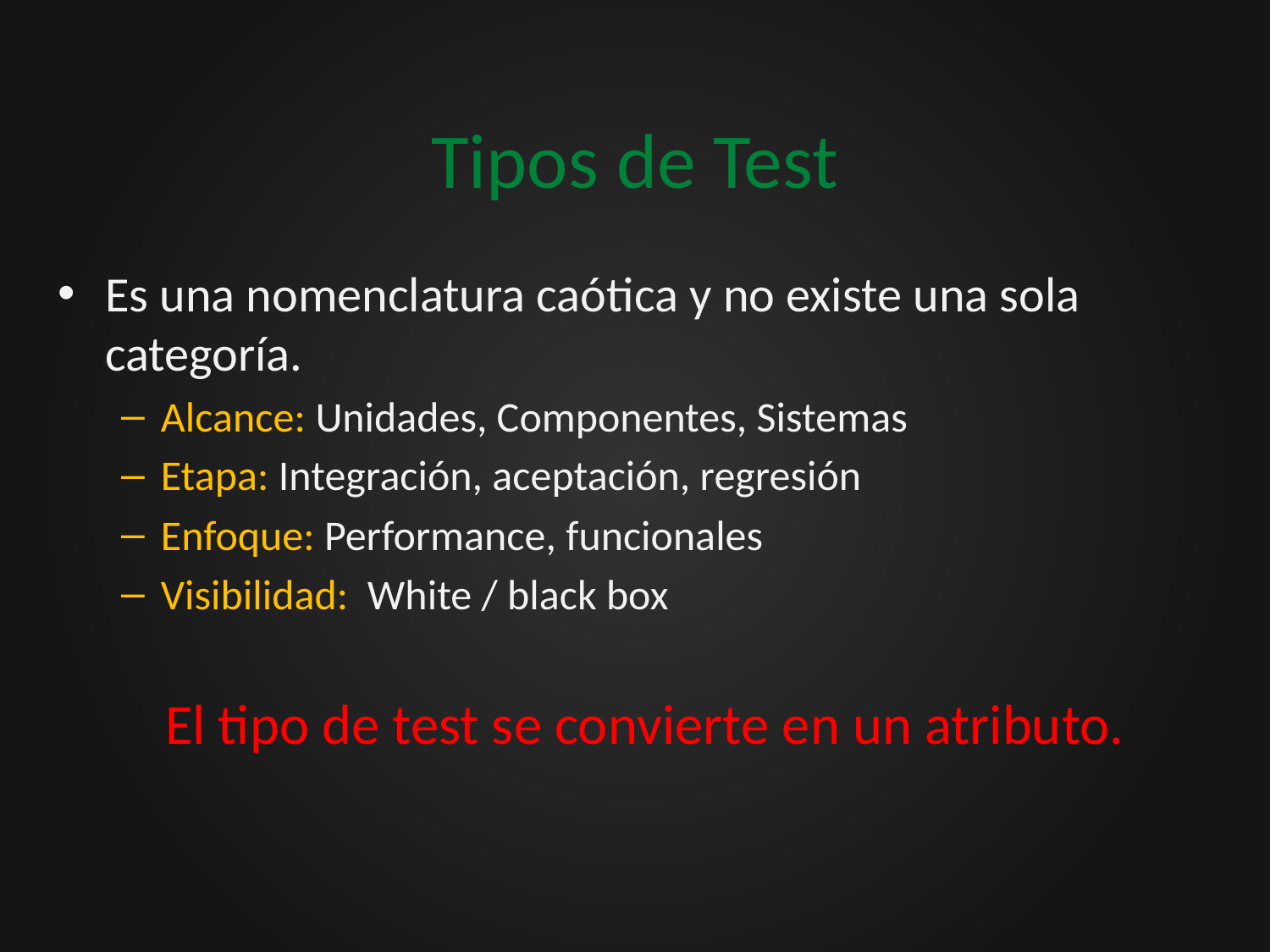

# Tipos de Test
Es una nomenclatura caótica y no existe una sola categoría.
Alcance: Unidades, Componentes, Sistemas
Etapa: Integración, aceptación, regresión
Enfoque: Performance, funcionales
Visibilidad:  White / black box

El tipo de test se convierte en un atributo.